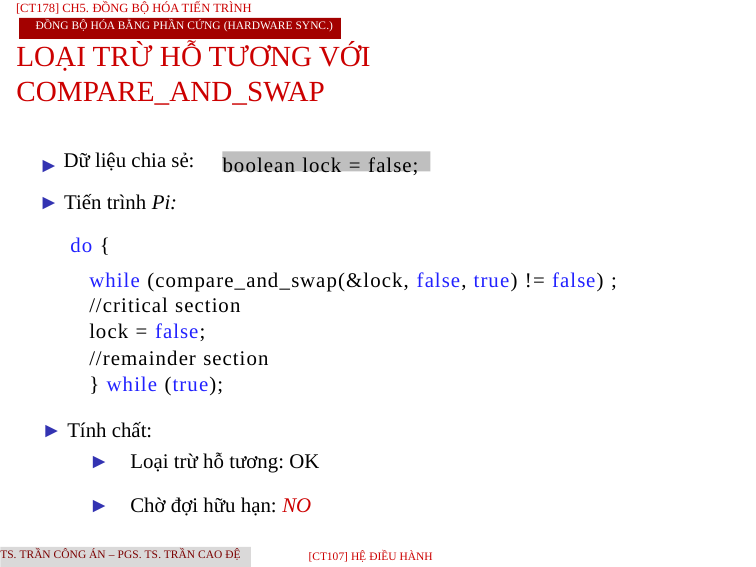

[CT178] Ch5. Đồng Bộ Hóa Tiến Trình
Đồng bộ hóa bằng phần cứng (Hardware Sync.)
LOẠI TRỪ HỖ TƯƠNG VỚI COMPARE_AND_SWAP
Dữ liệu chia sẻ:
►
boolean lock = false;
► Tiến trình Pi:
do {
while (compare_and_swap(&lock, false, true) != false) ;
//critical section
lock = false;
//remainder section
} while (true);
► Tính chất:
►    Loại trừ hỗ tương: OK
►    Chờ đợi hữu hạn: NO
TS. Trần Công Án – PGS. TS. Trần Cao Đệ
[CT107] HỆ điều hành